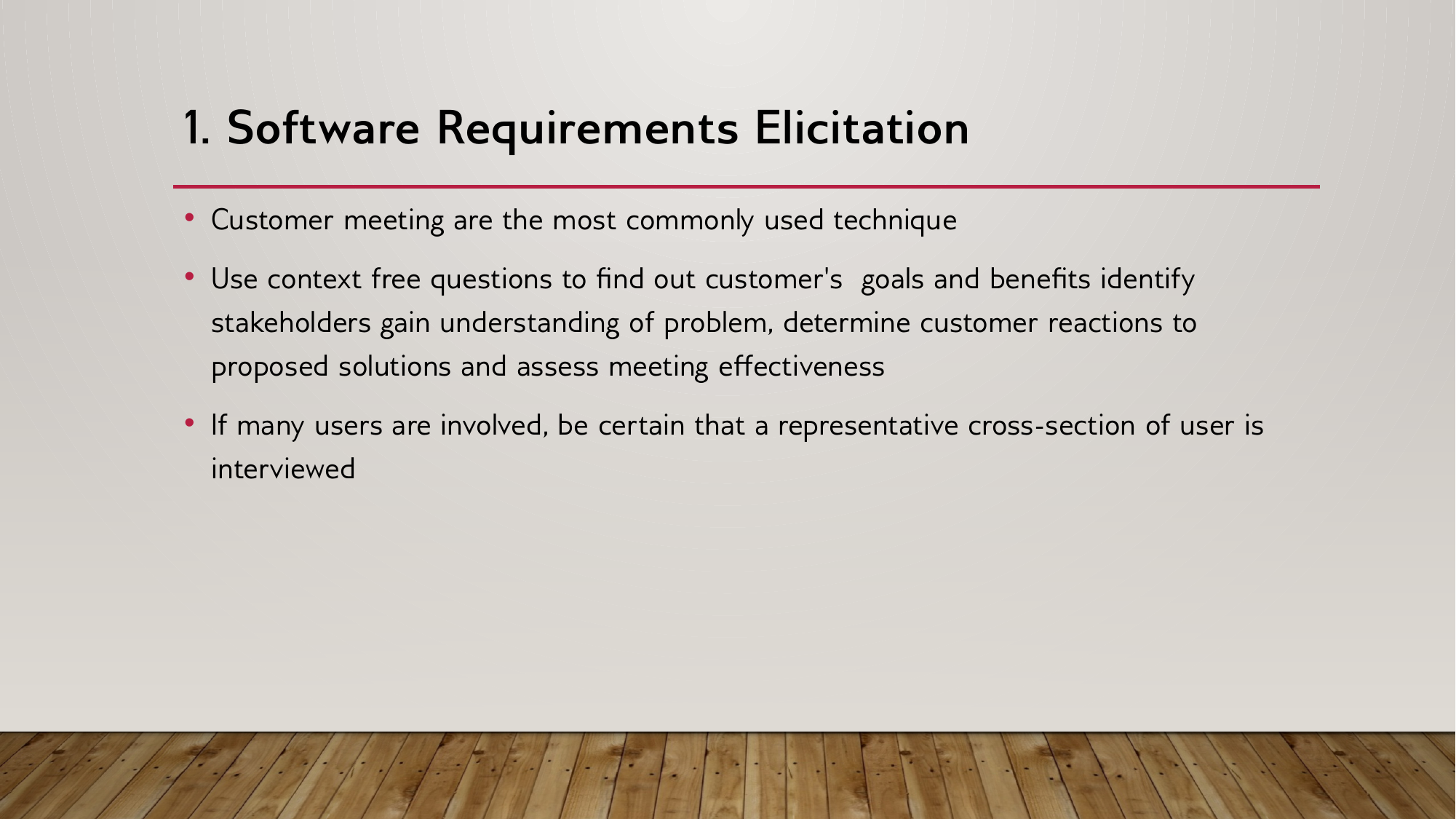

# 1. Software Requirements Elicitation
Customer meeting are the most commonly used technique
Use context free questions to find out customer's  goals and benefits identify stakeholders gain understanding of problem, determine customer reactions to proposed solutions and assess meeting effectiveness
If many users are involved, be certain that a representative cross-section of user is interviewed